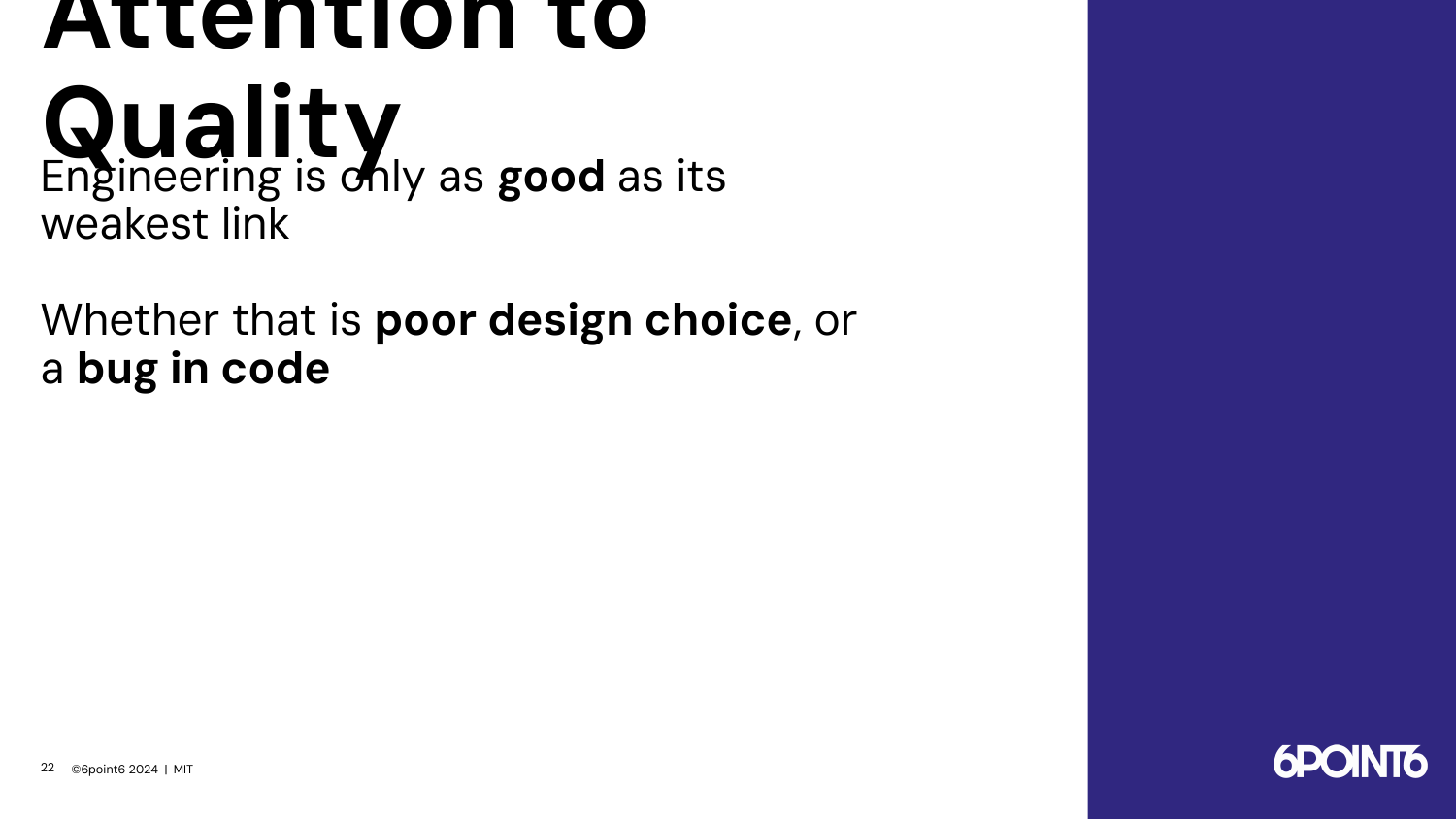

# Attention to Quality
Engineering is only as good as its weakest link

Whether that is poor design choice, or a bug in code

22